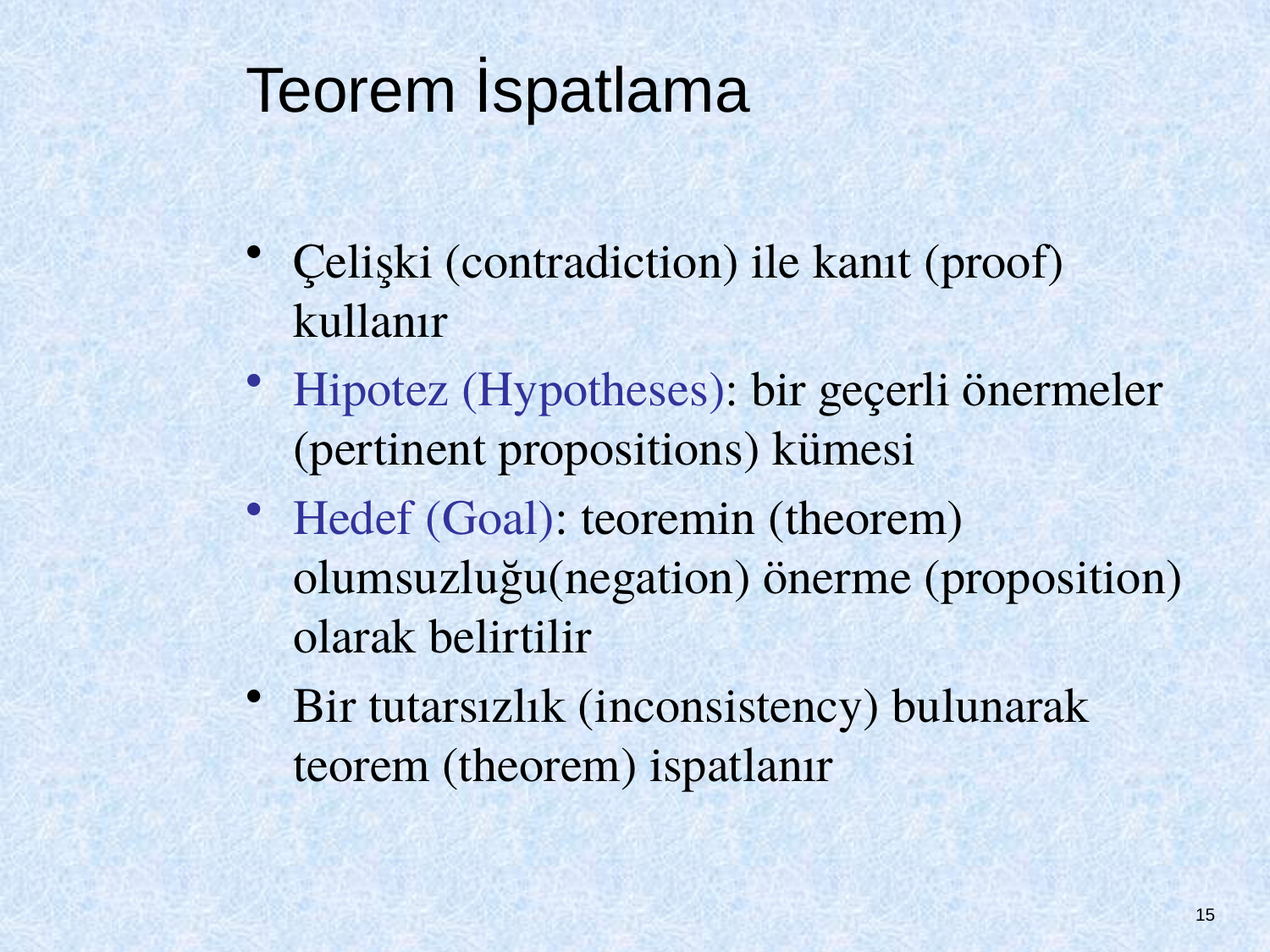

# Teorem İspatlama
Çelişki (contradiction) ile kanıt (proof) kullanır
Hipotez (Hypotheses): bir geçerli önermeler (pertinent propositions) kümesi
Hedef (Goal): teoremin (theorem) olumsuzluğu(negation) önerme (proposition) olarak belirtilir
Bir tutarsızlık (inconsistency) bulunarak teorem (theorem) ispatlanır
15